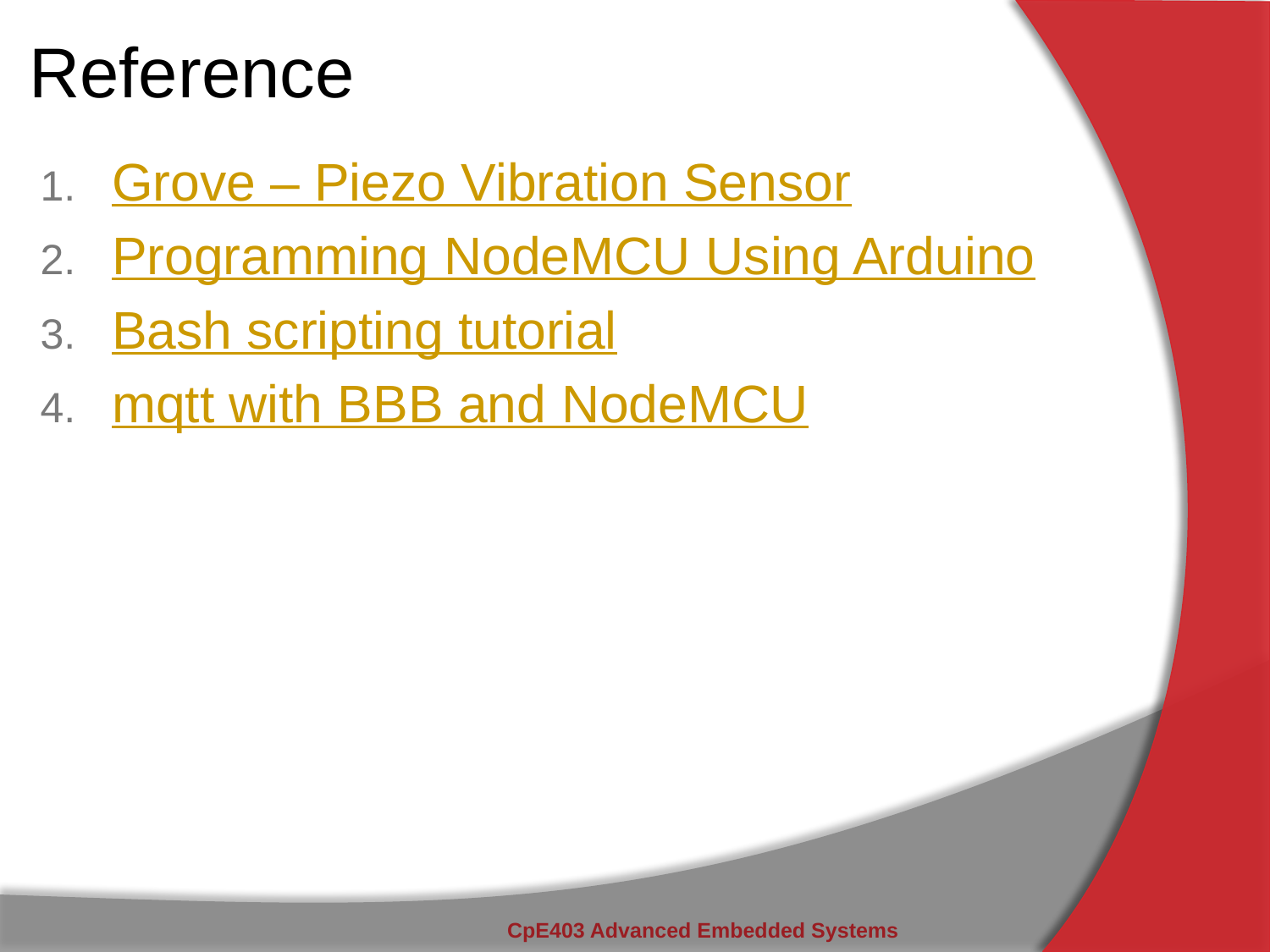

# Reference
Grove – Piezo Vibration Sensor
Programming NodeMCU Using Arduino
Bash scripting tutorial
mqtt with BBB and NodeMCU

CpE403 Advanced Embedded Systems